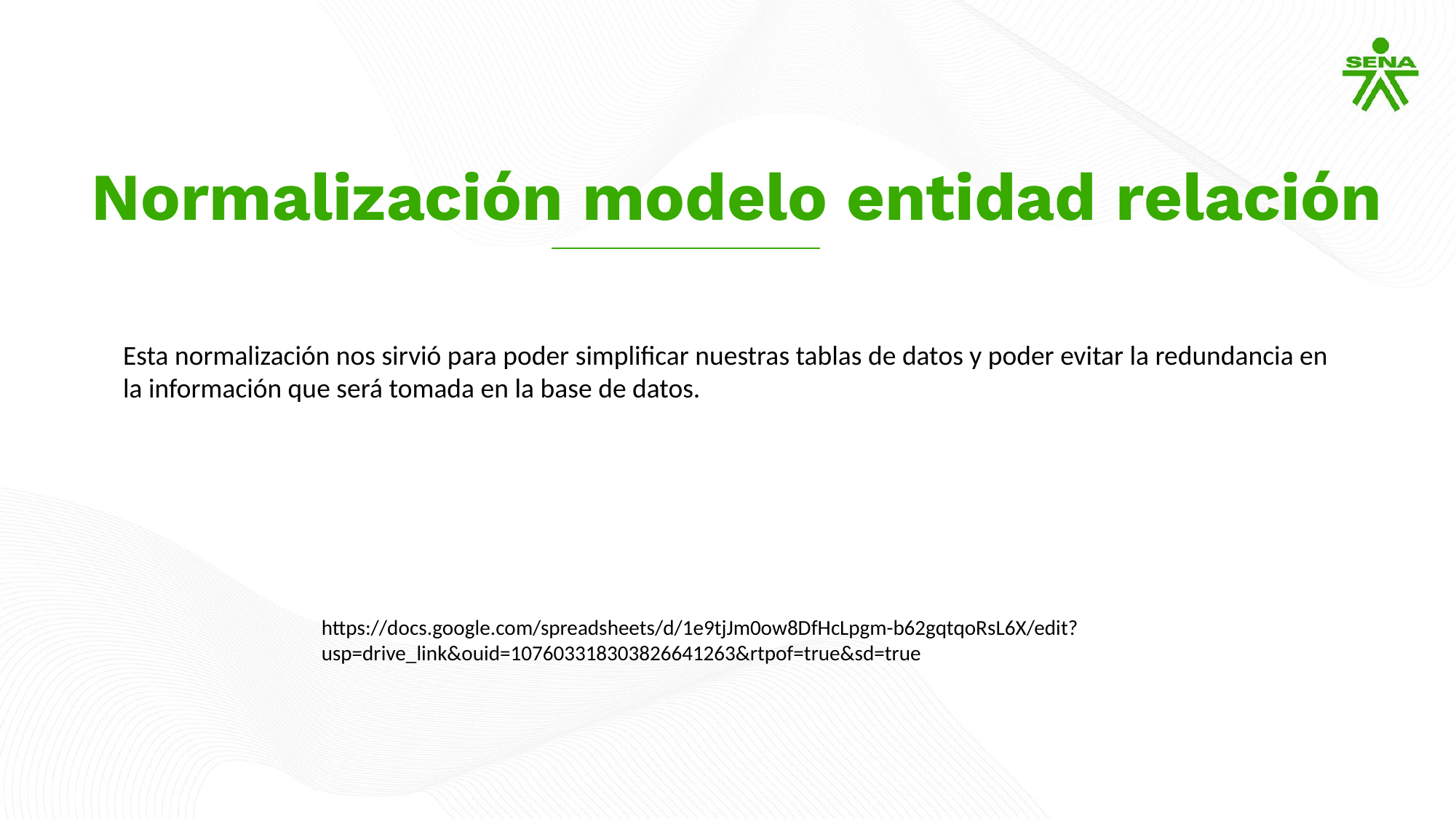

Normalización modelo entidad relación
Esta normalización nos sirvió para poder simplificar nuestras tablas de datos y poder evitar la redundancia en la información que será tomada en la base de datos.
https://docs.google.com/spreadsheets/d/1e9tjJm0ow8DfHcLpgm-b62gqtqoRsL6X/edit?usp=drive_link&ouid=107603318303826641263&rtpof=true&sd=true